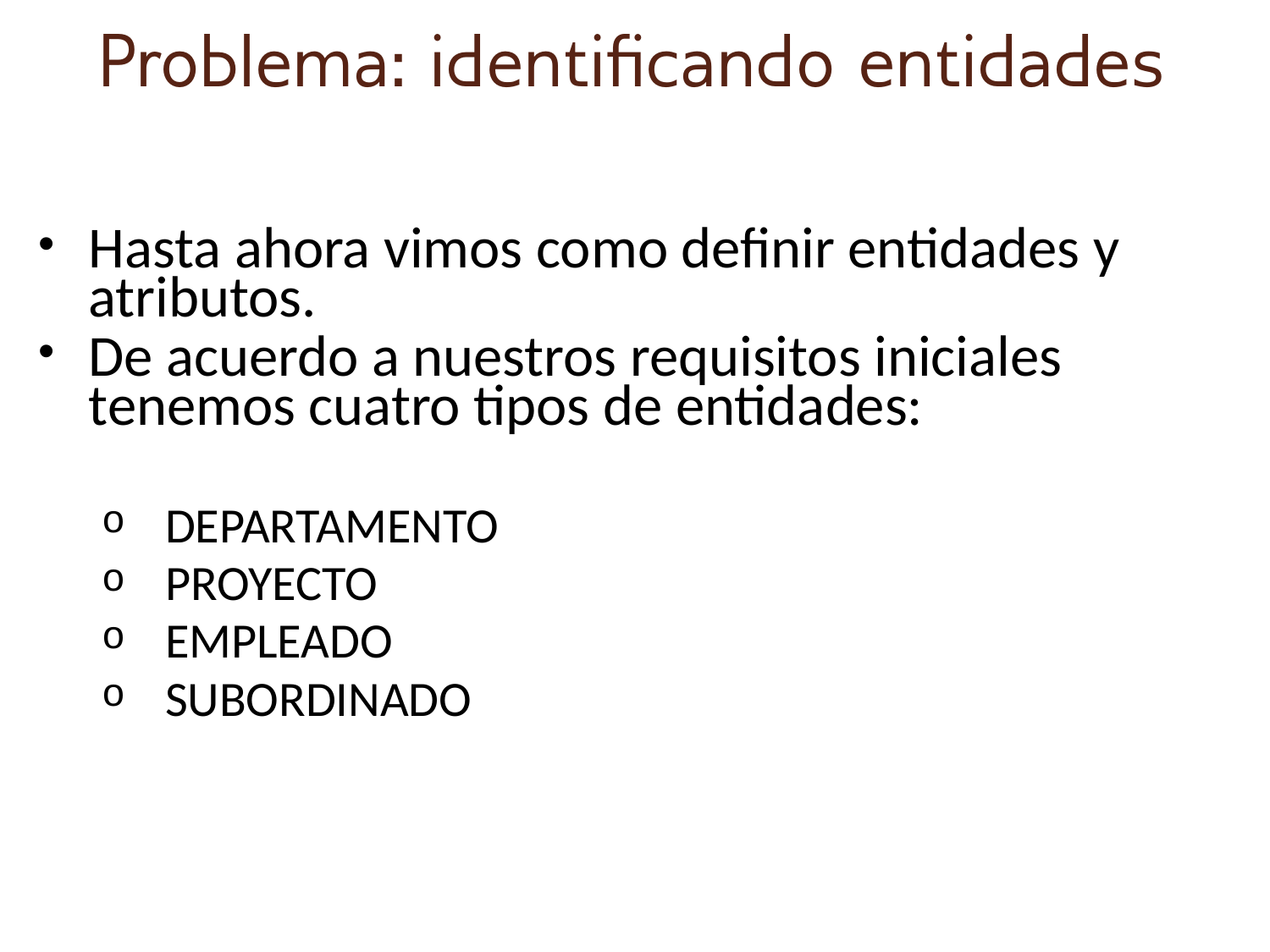

Problema: identificando entidades

Hasta ahora vimos como definir entidades y atributos.
De acuerdo a nuestros requisitos iniciales tenemos cuatro tipos de entidades:

DEPARTAMENTO
PROYECTO
EMPLEADO
SUBORDINADO